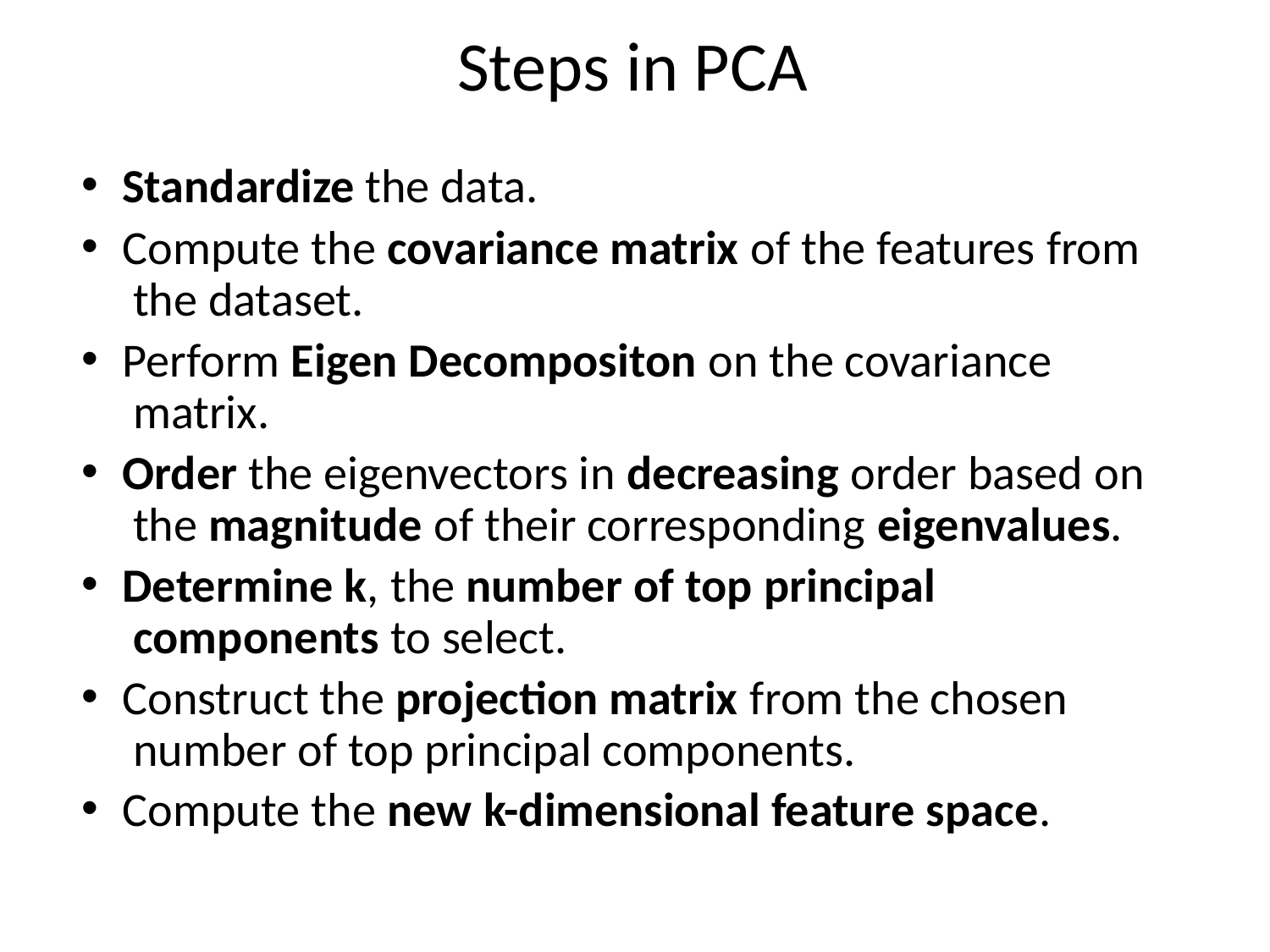

# Steps in PCA
Standardize the data.
Compute the covariance matrix of the features from  the dataset.
Perform Eigen Decompositon on the covariance  matrix.
Order the eigenvectors in decreasing order based on  the magnitude of their corresponding eigenvalues.
Determine k, the number of top principal  components to select.
Construct the projection matrix from the chosen  number of top principal components.
Compute the new k-dimensional feature space.